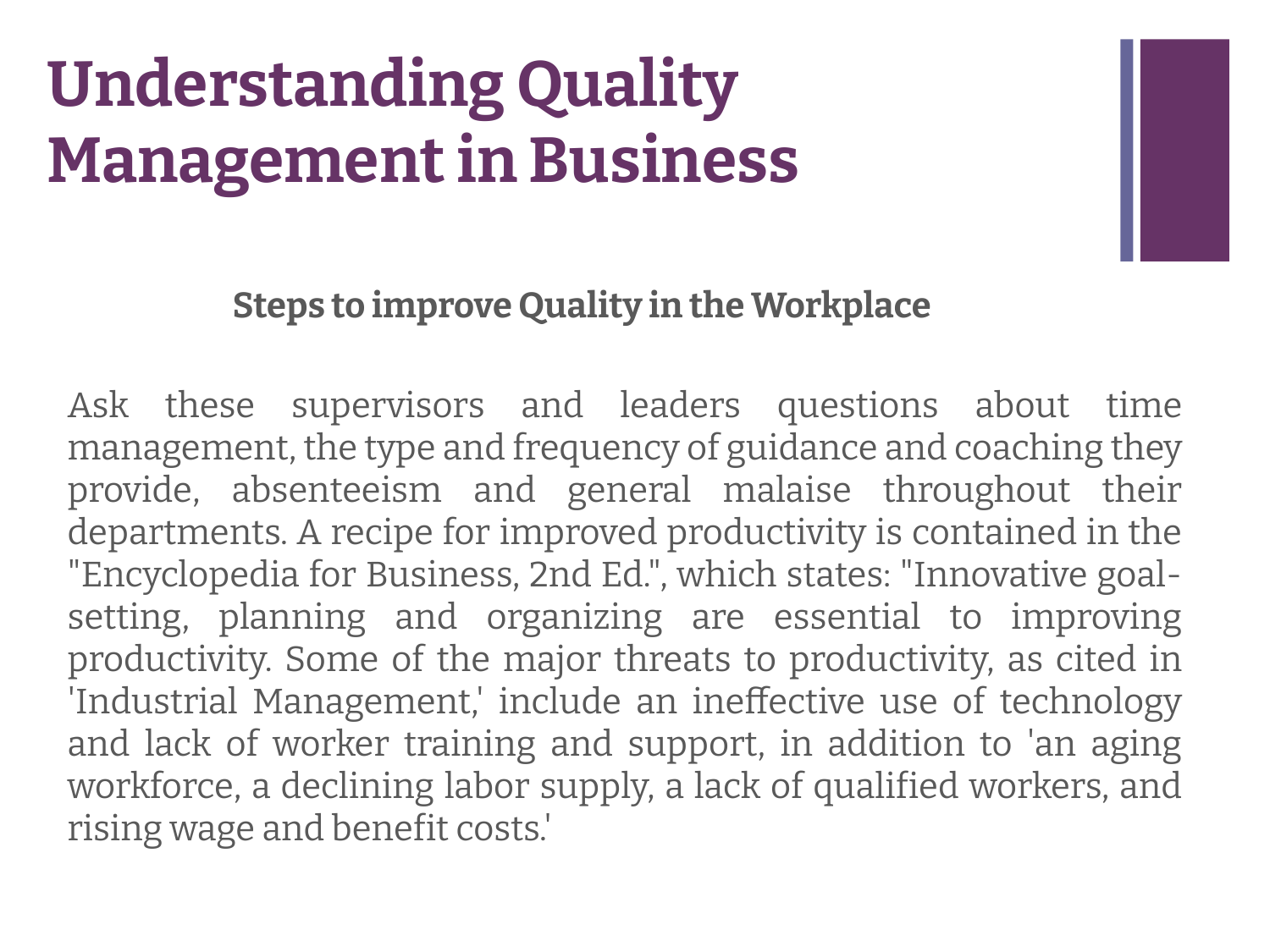

Understanding Quality Management in Business
Steps to improve Quality in the Workplace
Ask these supervisors and leaders questions about time management, the type and frequency of guidance and coaching they provide, absenteeism and general malaise throughout their departments. A recipe for improved productivity is contained in the "Encyclopedia for Business, 2nd Ed.", which states: "Innovative goal-setting, planning and organizing are essential to improving productivity. Some of the major threats to productivity, as cited in 'Industrial Management,' include an ineffective use of technology and lack of worker training and support, in addition to 'an aging workforce, a declining labor supply, a lack of qualified workers, and rising wage and benefit costs.'